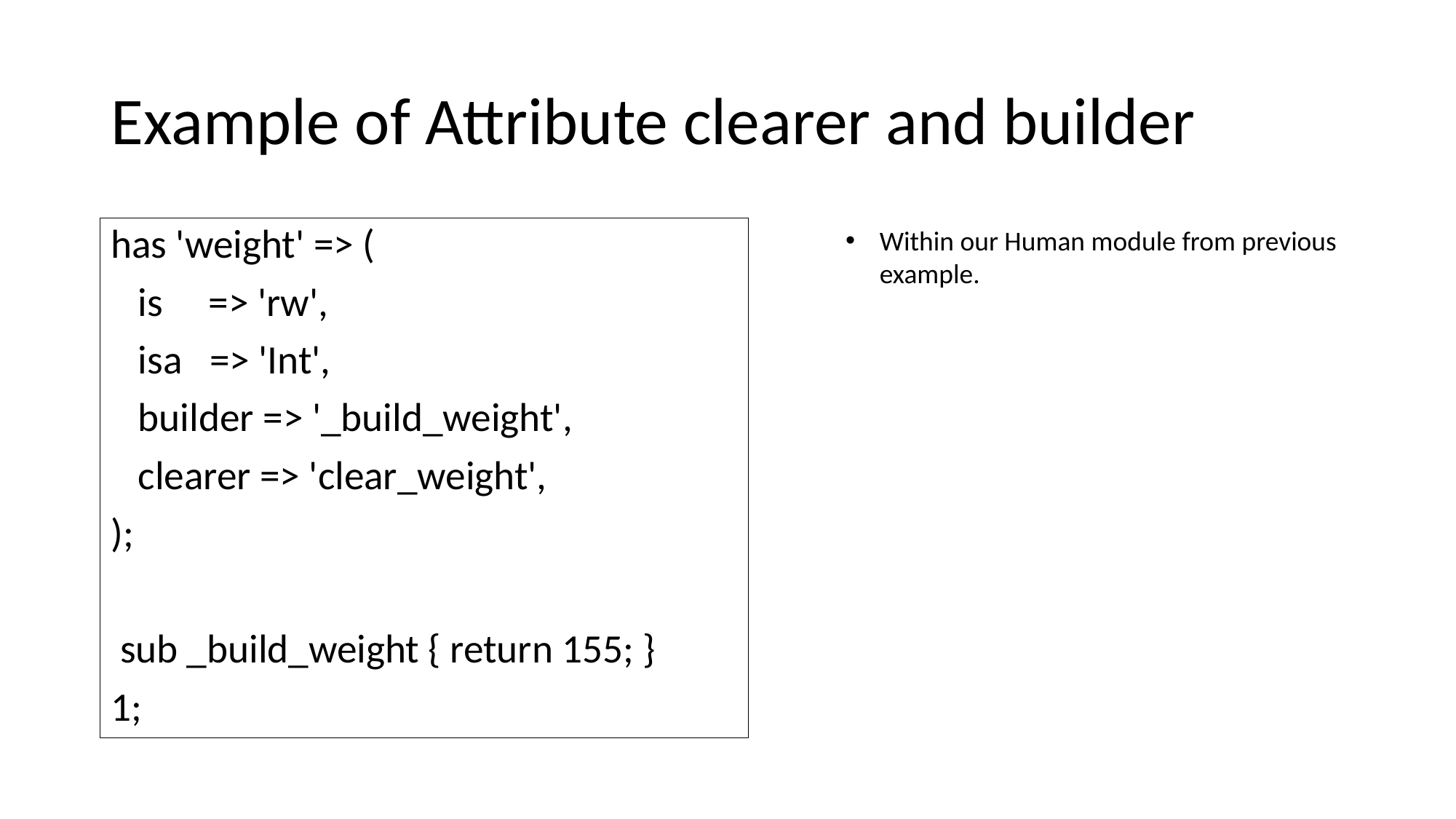

# Example of Attribute clearer and builder
has 'weight' => (
   is     => 'rw',
   isa   => 'Int',
   builder => '_build_weight',
   clearer => 'clear_weight',
);

 sub _build_weight { return 155; }
1;
Within our Human module from previous example.